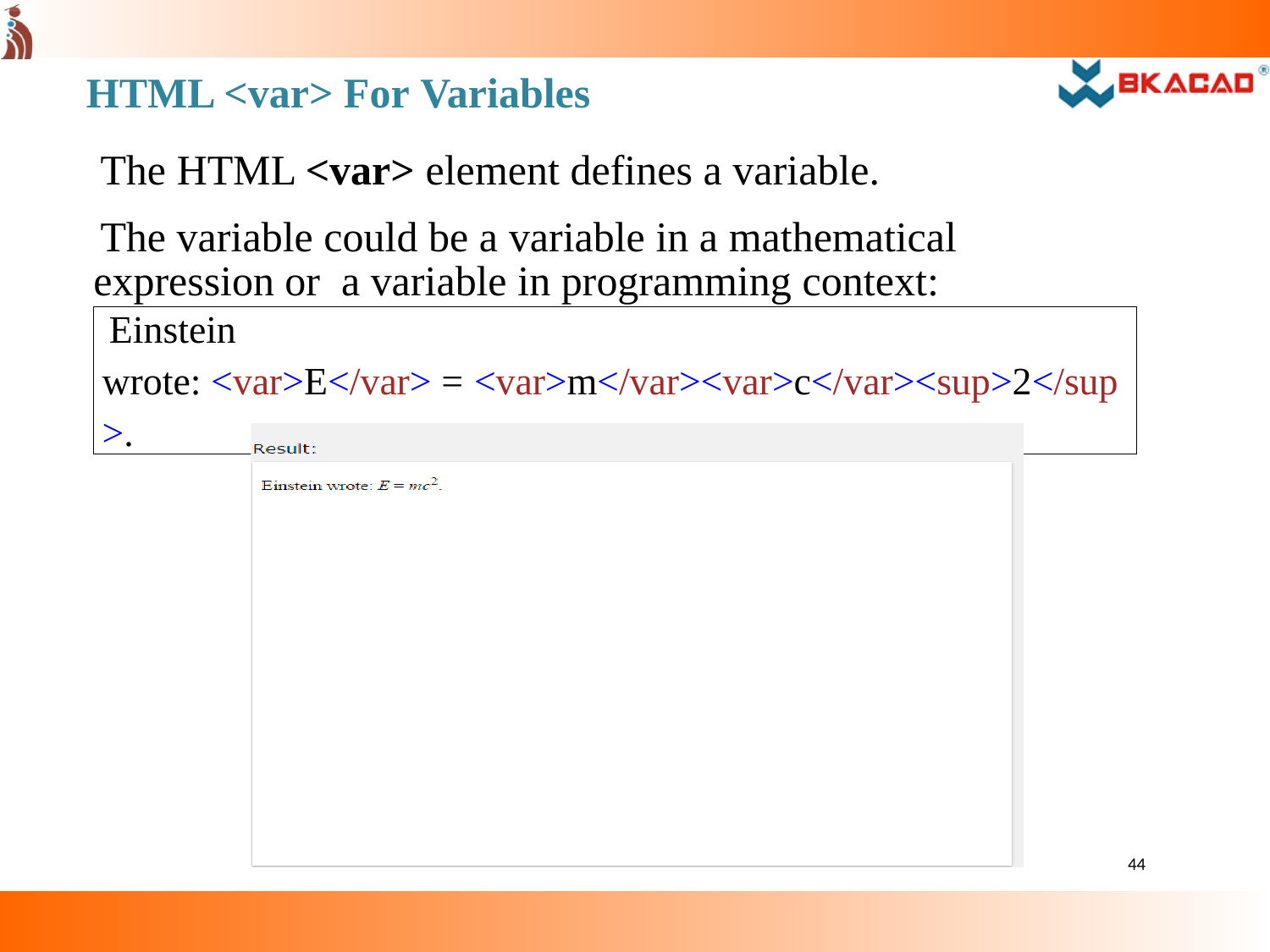

HTML <var> For Variables
The HTML <var> element defines a variable.
The variable could be a variable in a mathematical expression or  a variable in programming context:
Einstein
wrote: <var>E</var> = <var>m</var><var>c</var><sup>2</sup
>.

44